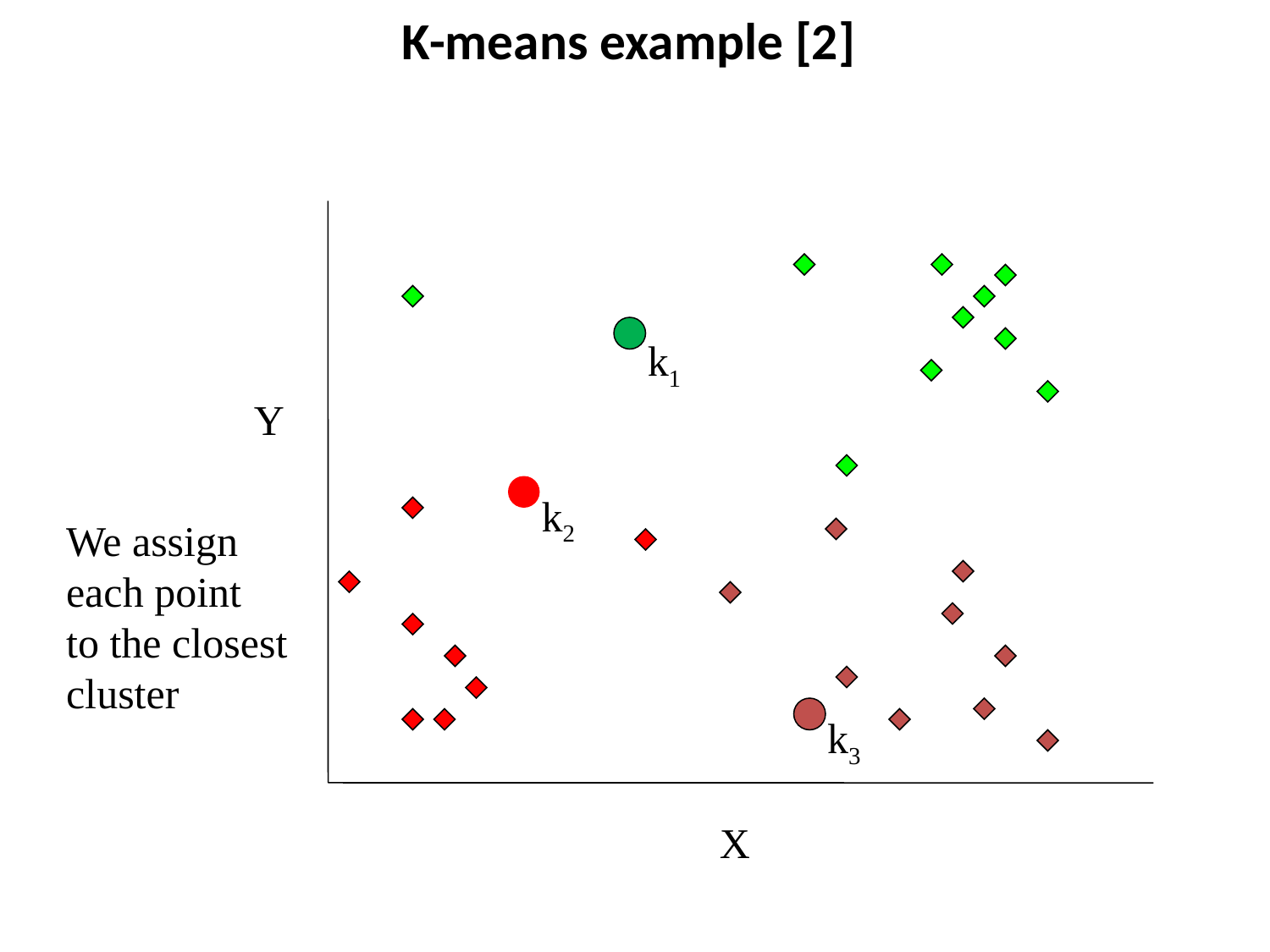

# K-means example [2]

Y
X

k1

k2

We assign
each point
to the closest
cluster

k3